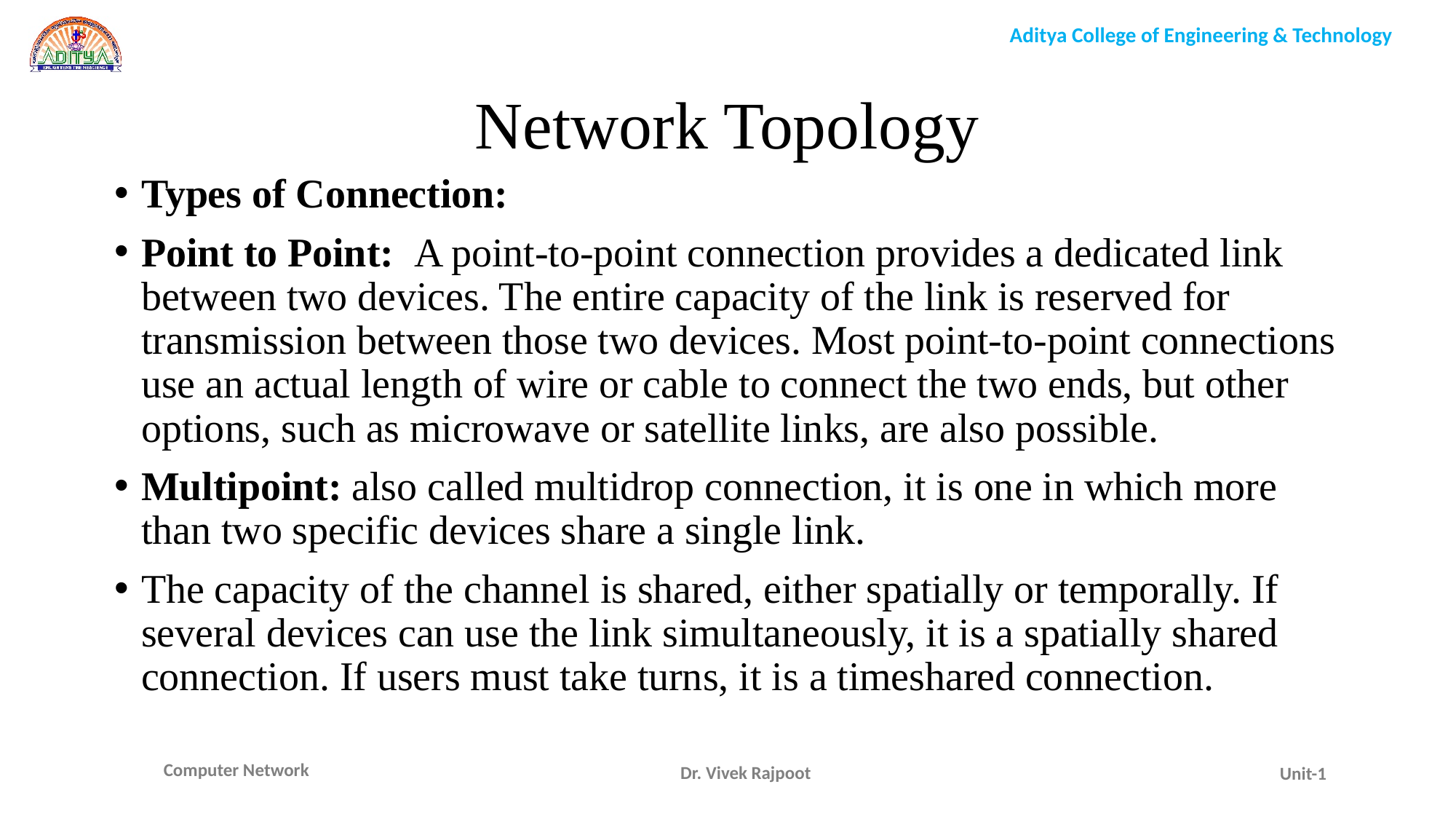

Network Topology
Types of Connection:
Point to Point:  A point-to-point connection provides a dedicated link between two devices. The entire capacity of the link is reserved for transmission between those two devices. Most point-to-point connections use an actual length of wire or cable to connect the two ends, but other options, such as microwave or satellite links, are also possible.
Multipoint: also called multidrop connection, it is one in which more than two specific devices share a single link.
The capacity of the channel is shared, either spatially or temporally. If several devices can use the link simultaneously, it is a spatially shared connection. If users must take turns, it is a timeshared connection.
Dr. Vivek Rajpoot
Unit-1